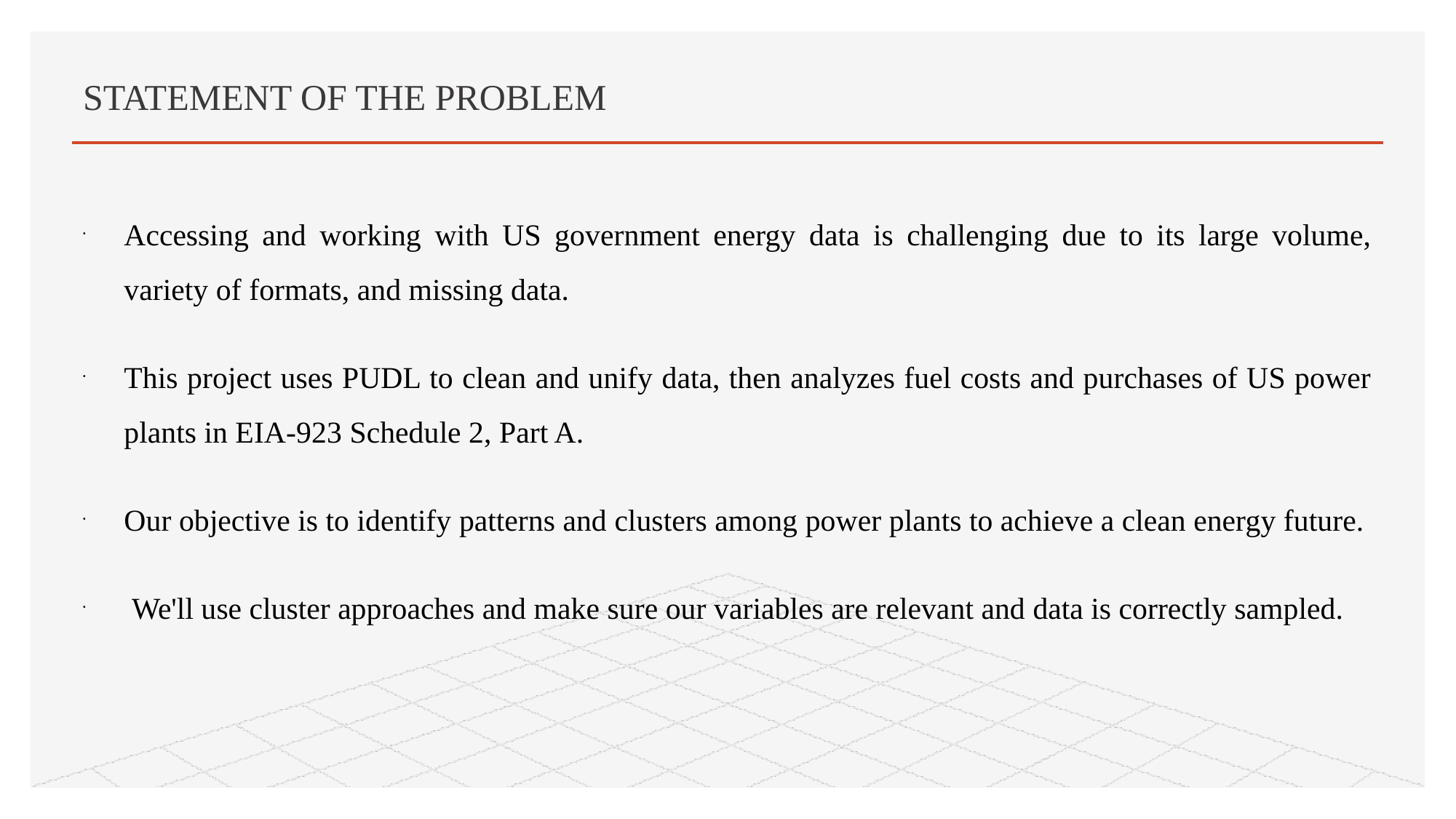

# STATEMENT OF THE PROBLEM
Accessing and working with US government energy data is challenging due to its large volume, variety of formats, and missing data.
This project uses PUDL to clean and unify data, then analyzes fuel costs and purchases of US power plants in EIA-923 Schedule 2, Part A.
Our objective is to identify patterns and clusters among power plants to achieve a clean energy future.
 We'll use cluster approaches and make sure our variables are relevant and data is correctly sampled.